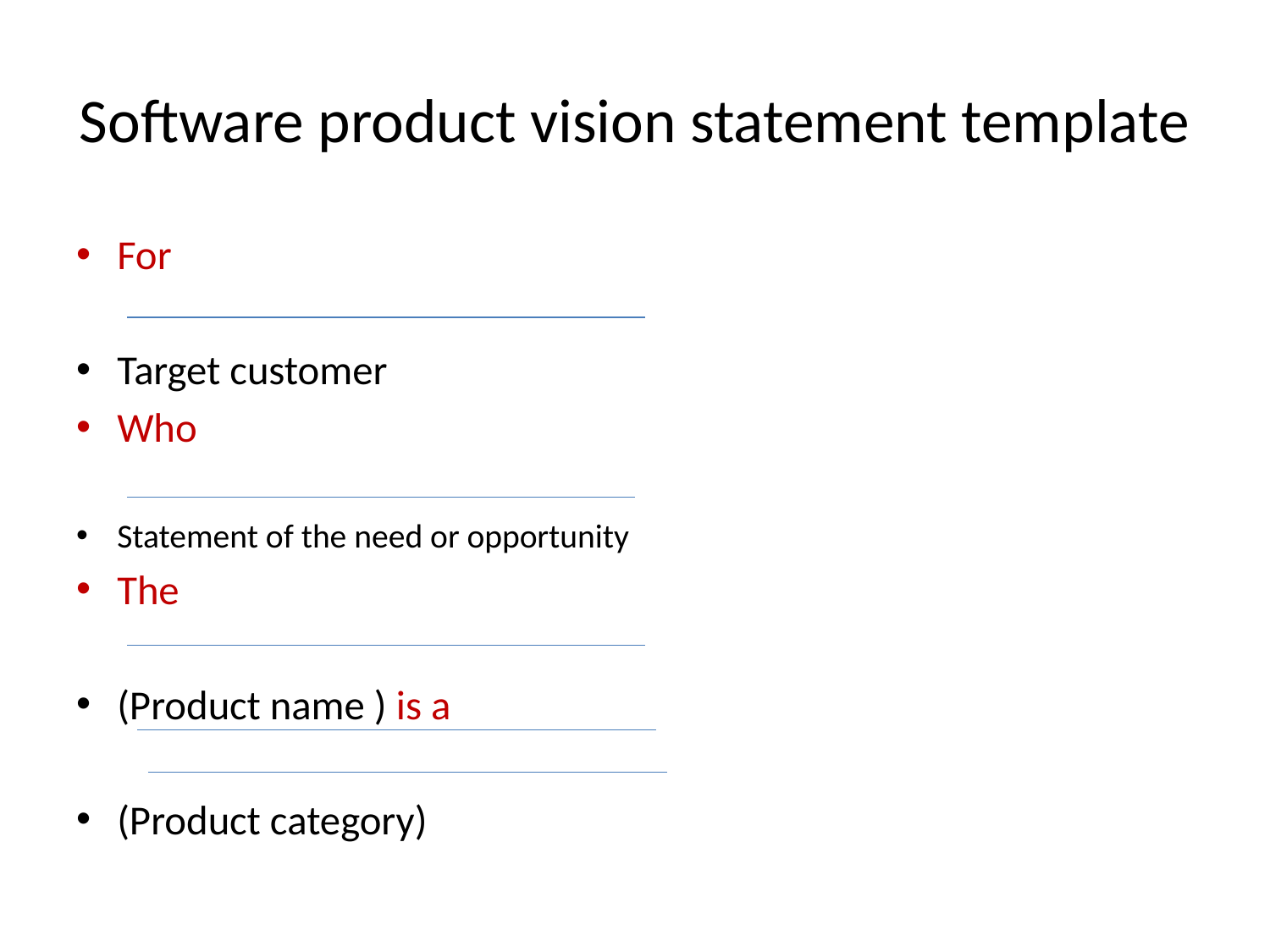

# Software product vision statement template
For

Target customer
Who

Statement of the need or opportunity
The

(Product name ) is a

(Product category)